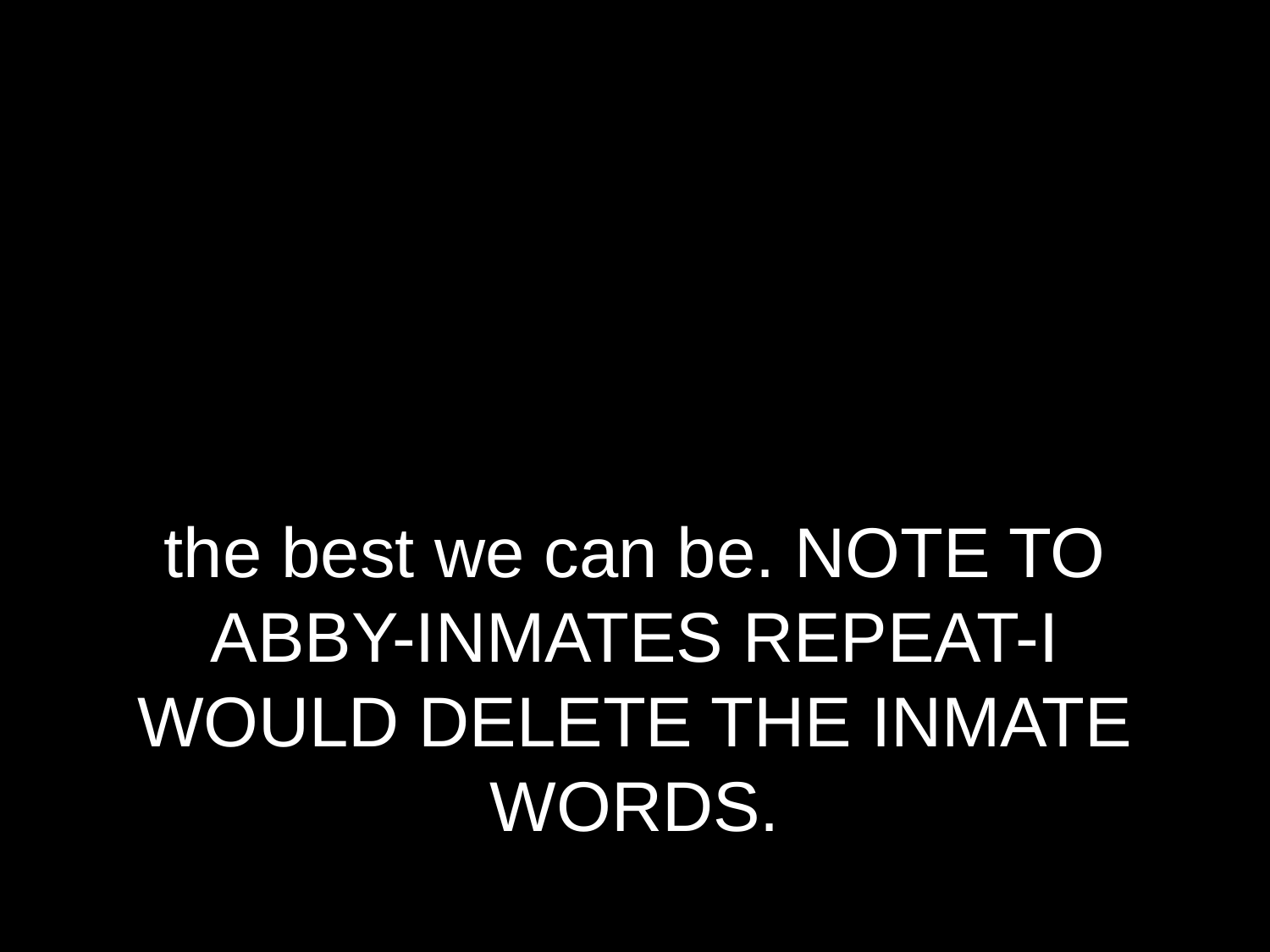

# the best we can be. NOTE TO ABBY-INMATES REPEAT-I WOULD DELETE THE INMATE WORDS.